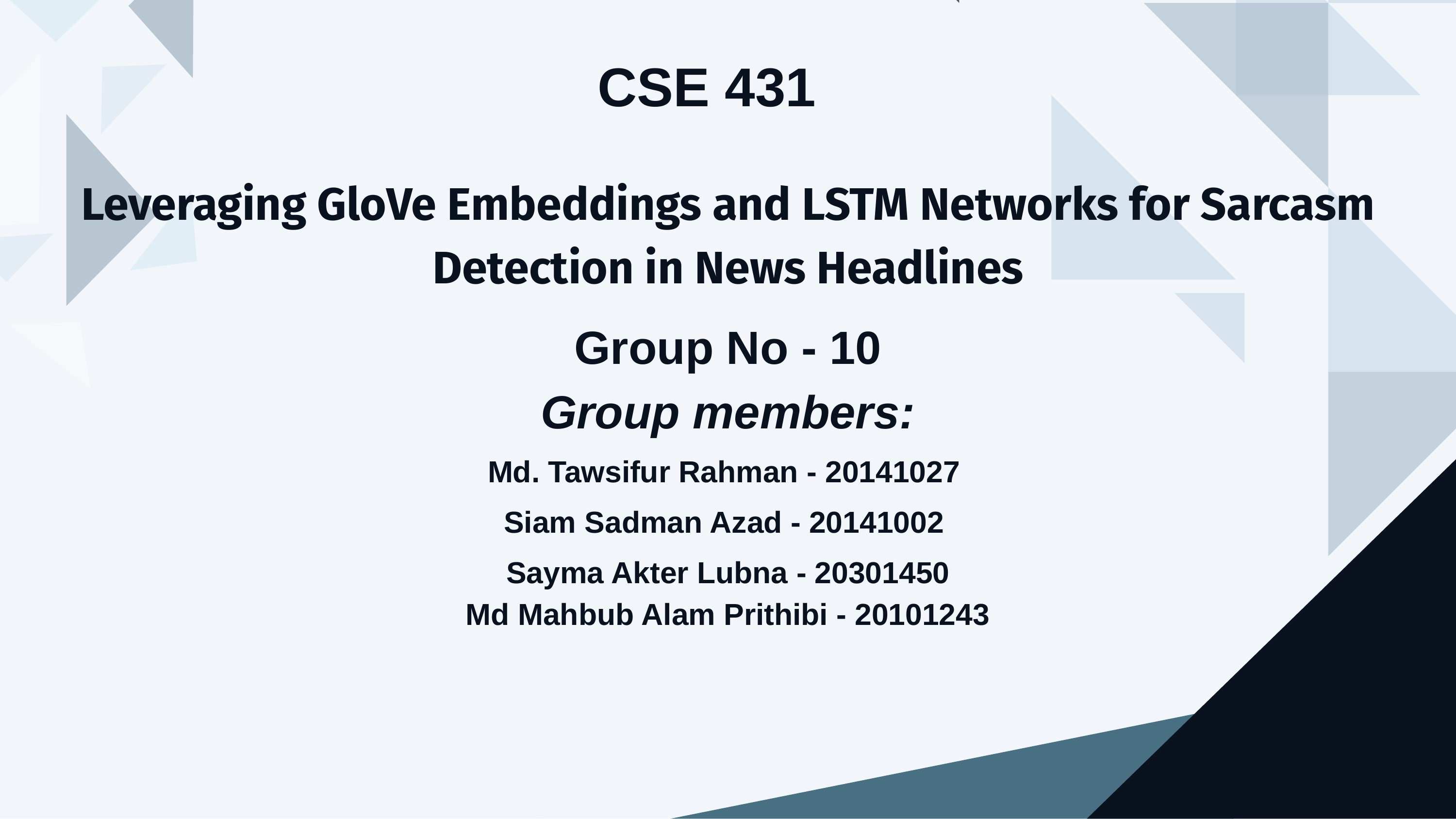

# CSE 431

Leveraging GloVe Embeddings and LSTM Networks for Sarcasm Detection in News Headlines
Group No - 10
Group members:
Md. Tawsifur Rahman - 20141027
Siam Sadman Azad - 20141002
Sayma Akter Lubna - 20301450
Md Mahbub Alam Prithibi - 20101243